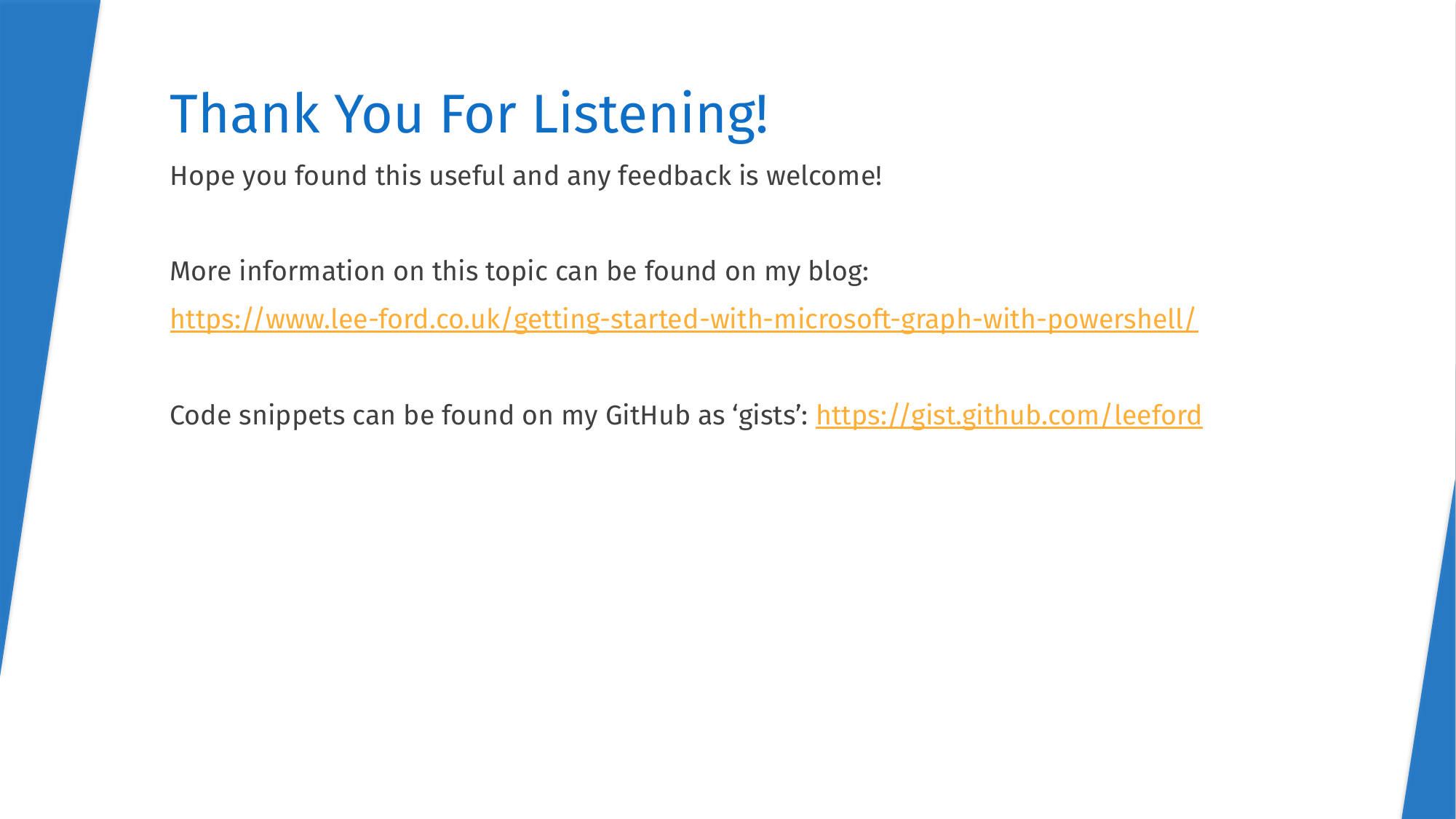

# Thank You For Listening!
Hope you found this useful and any feedback is welcome!

More information on this topic can be found on my blog:
https://www.lee-ford.co.uk/getting-started-with-microsoft-graph-with-powershell/

Code snippets can be found on my GitHub as ‘gists’: https://gist.github.com/leeford